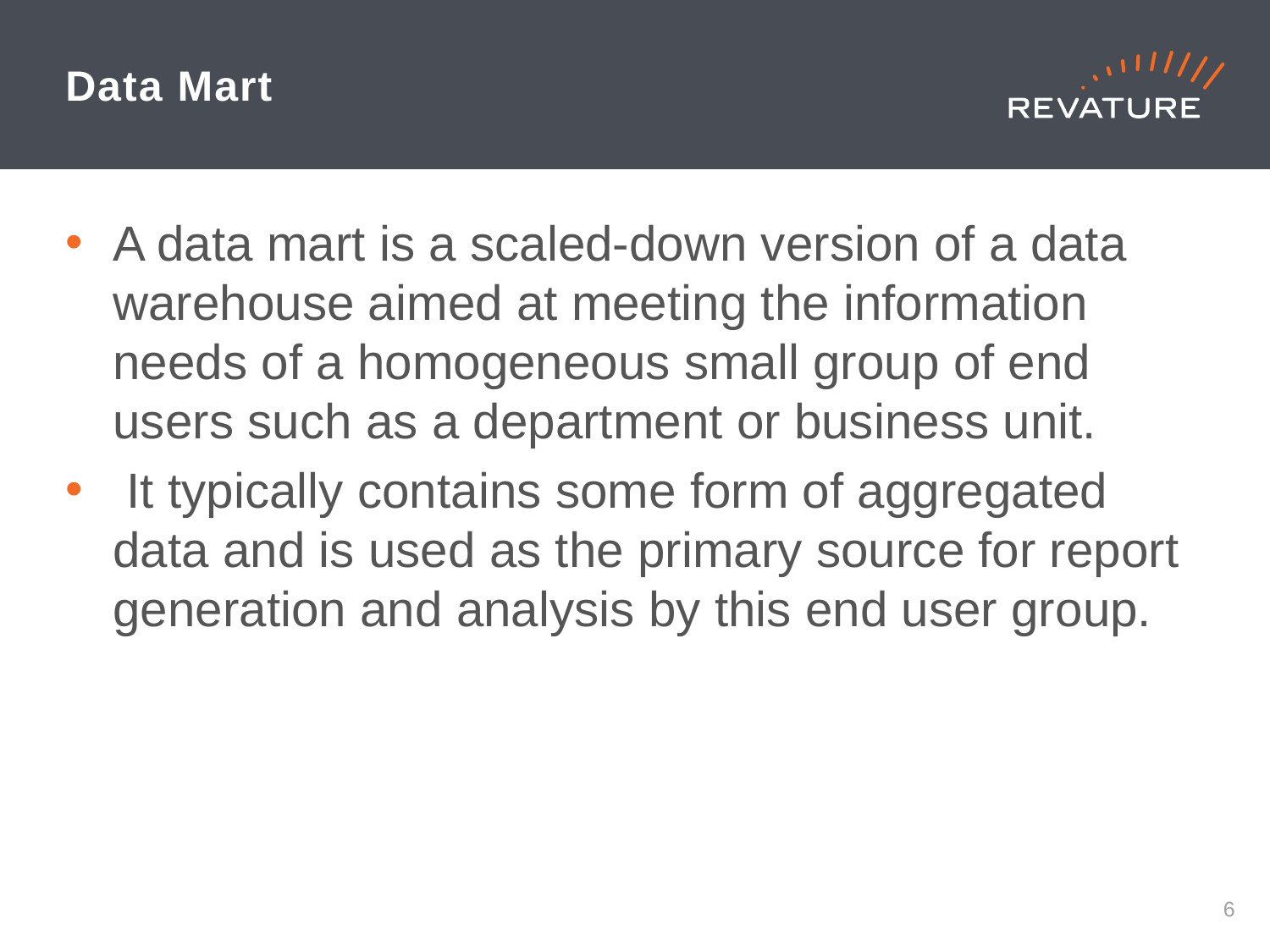

# Data Mart
A data mart is a scaled-down version of a data warehouse aimed at meeting the information needs of a homogeneous small group of end users such as a department or business unit.
 It typically contains some form of aggregated data and is used as the primary source for report generation and analysis by this end user group.
6